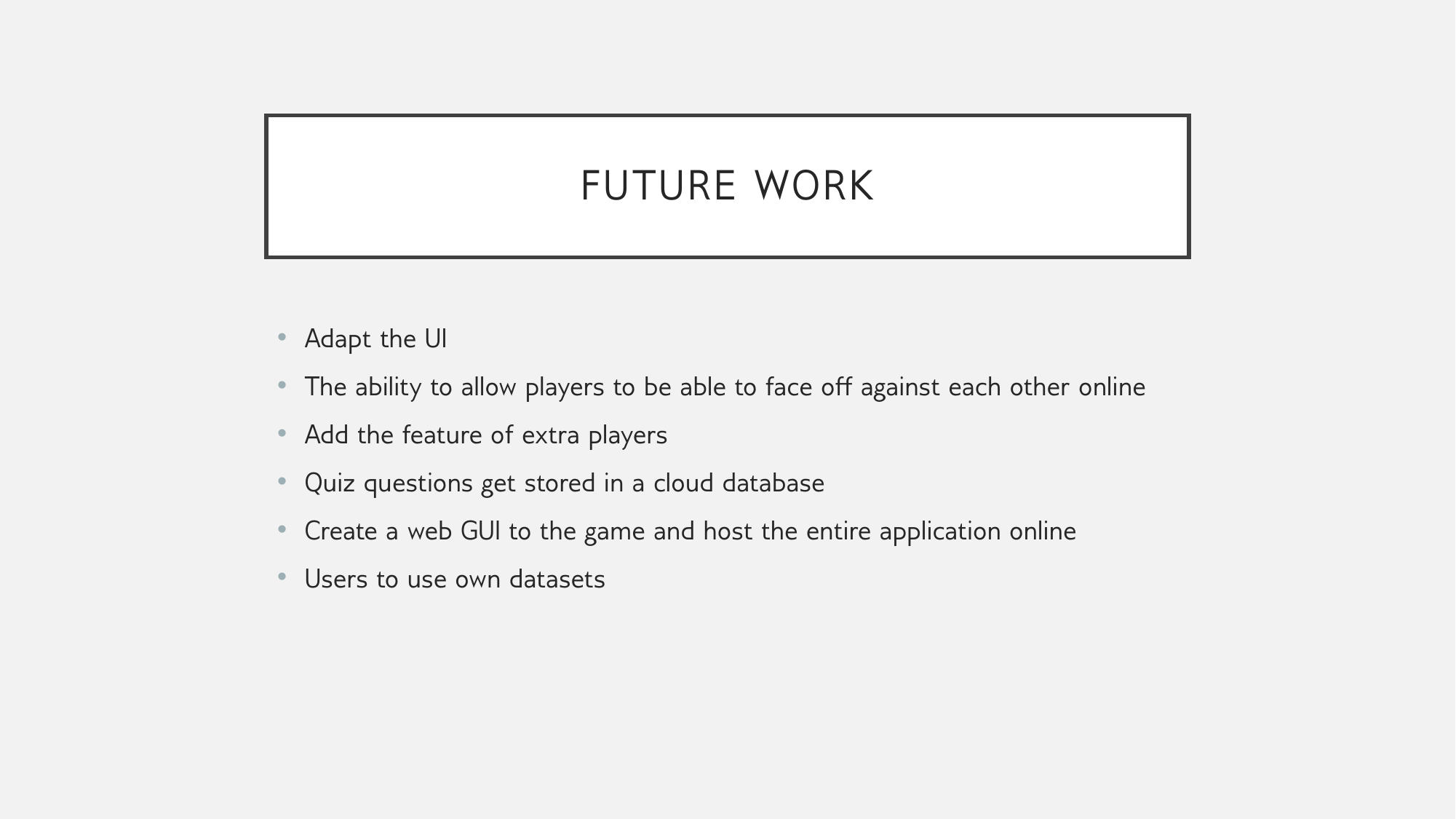

# Future Work
Adapt the UI
The ability to allow players to be able to face off against each other online
Add the feature of extra players
Quiz questions get stored in a cloud database
Create a web GUI to the game and host the entire application online
Users to use own datasets